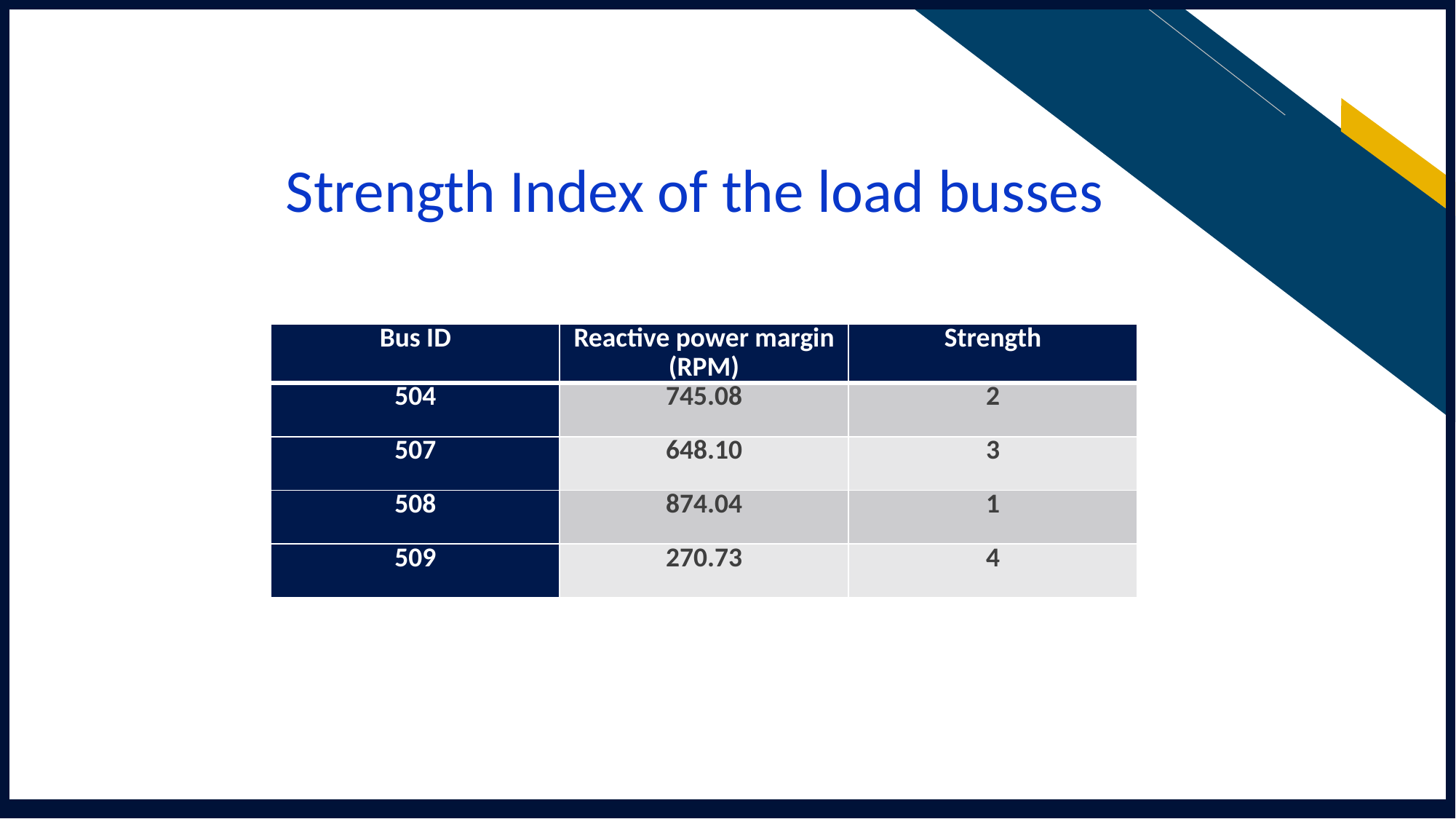

Strength Index of the load busses
| Bus ID | Reactive power margin (RPM) | Strength |
| --- | --- | --- |
| 504 | 745.08 | 2 |
| 507 | 648.10 | 3 |
| 508 | 874.04 | 1 |
| 509 | 270.73 | 4 |